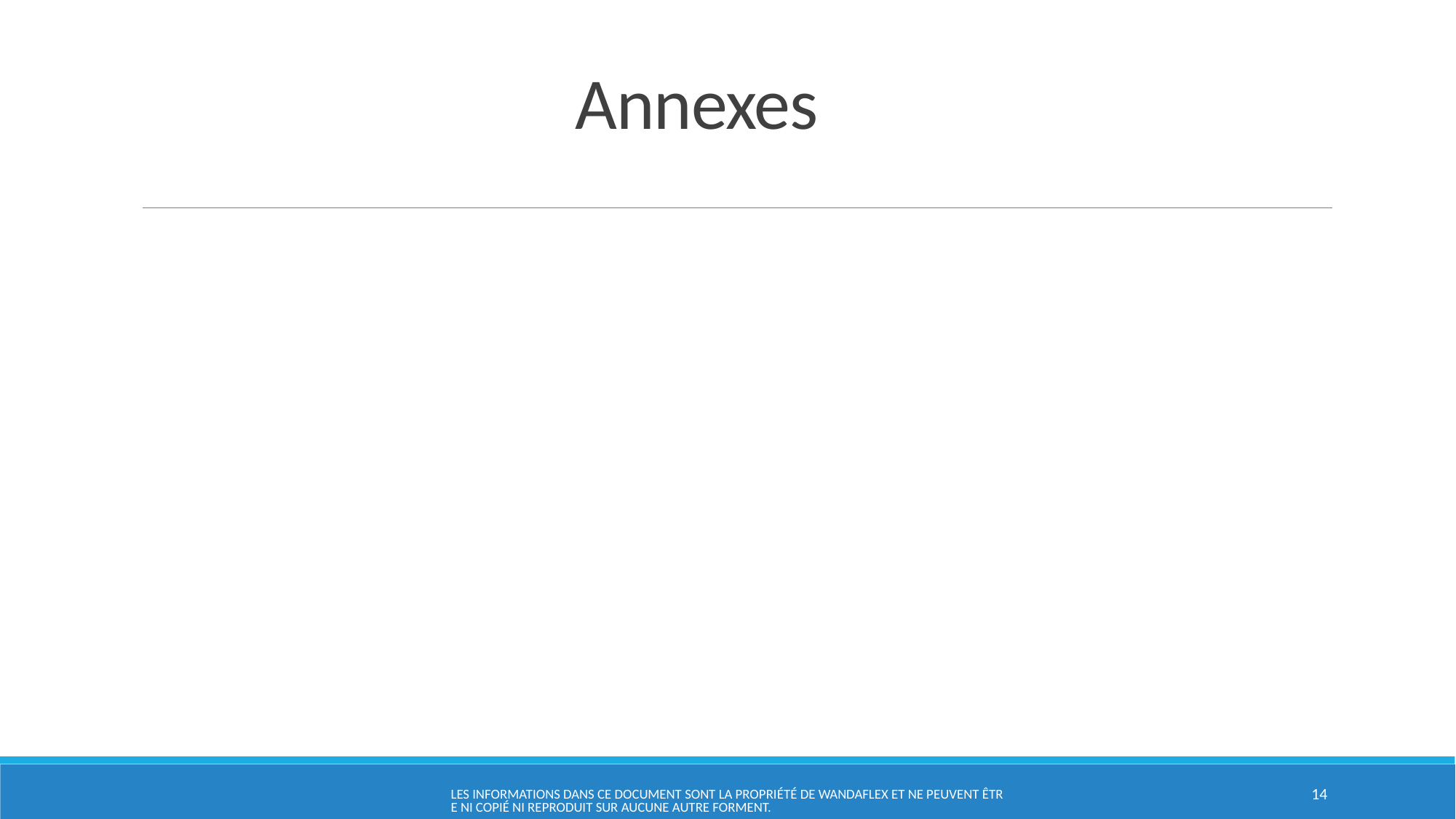

# Annexes
Les informations dans ce document sont la propriété de WandaFlex et ne peuvent être ni copié ni reproduit sur aucune autre forment.
14